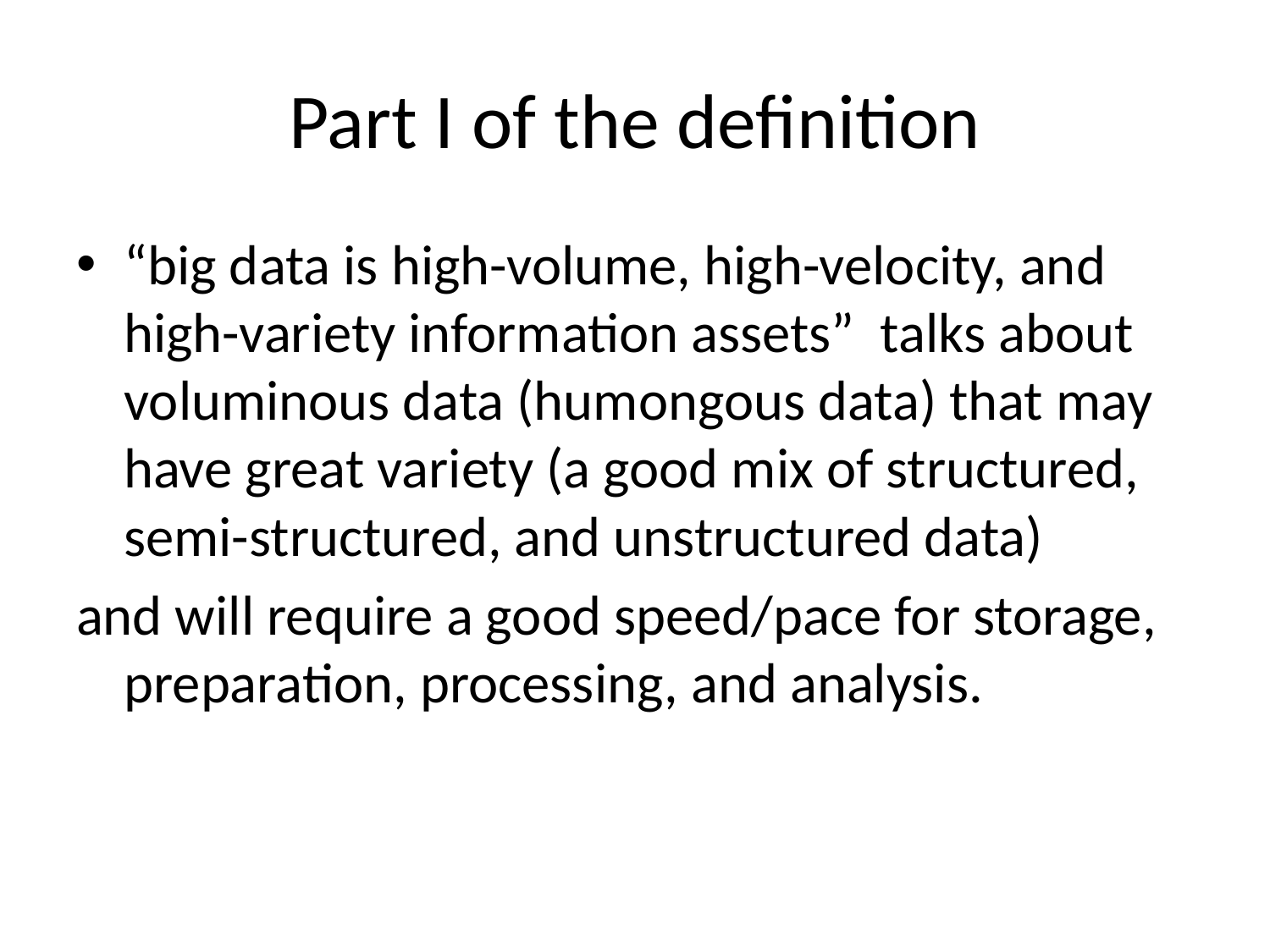

# Part I of the definition
“big data is high-volume, high-velocity, and high-variety information assets”  talks about voluminous data (humongous data) that may have great variety (a good mix of structured,  semi-structured, and unstructured data)
and will require a good speed/pace for storage, preparation, processing, and analysis.